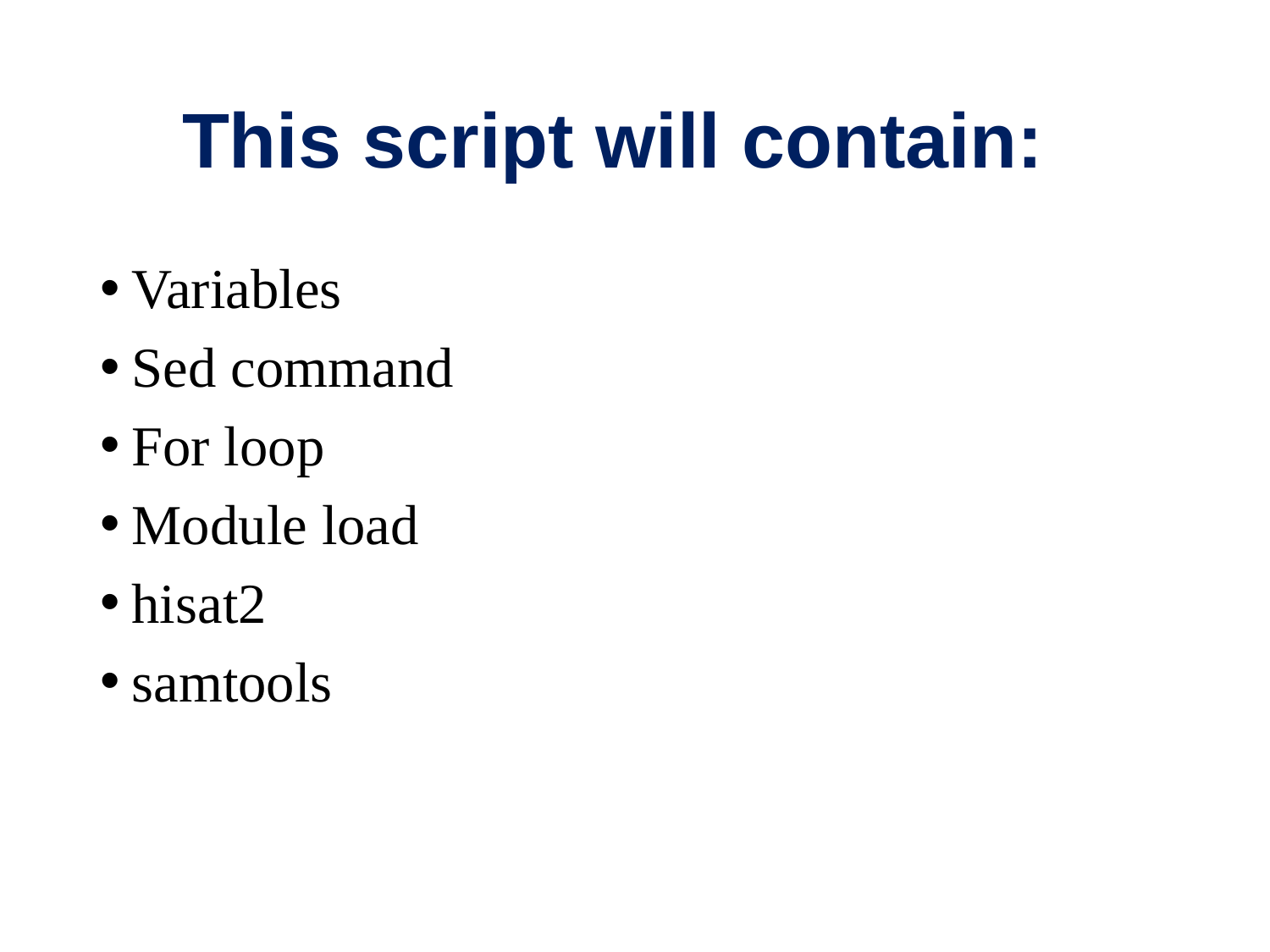

# This script will contain:
Variables
Sed command
For loop
Module load
hisat2
samtools